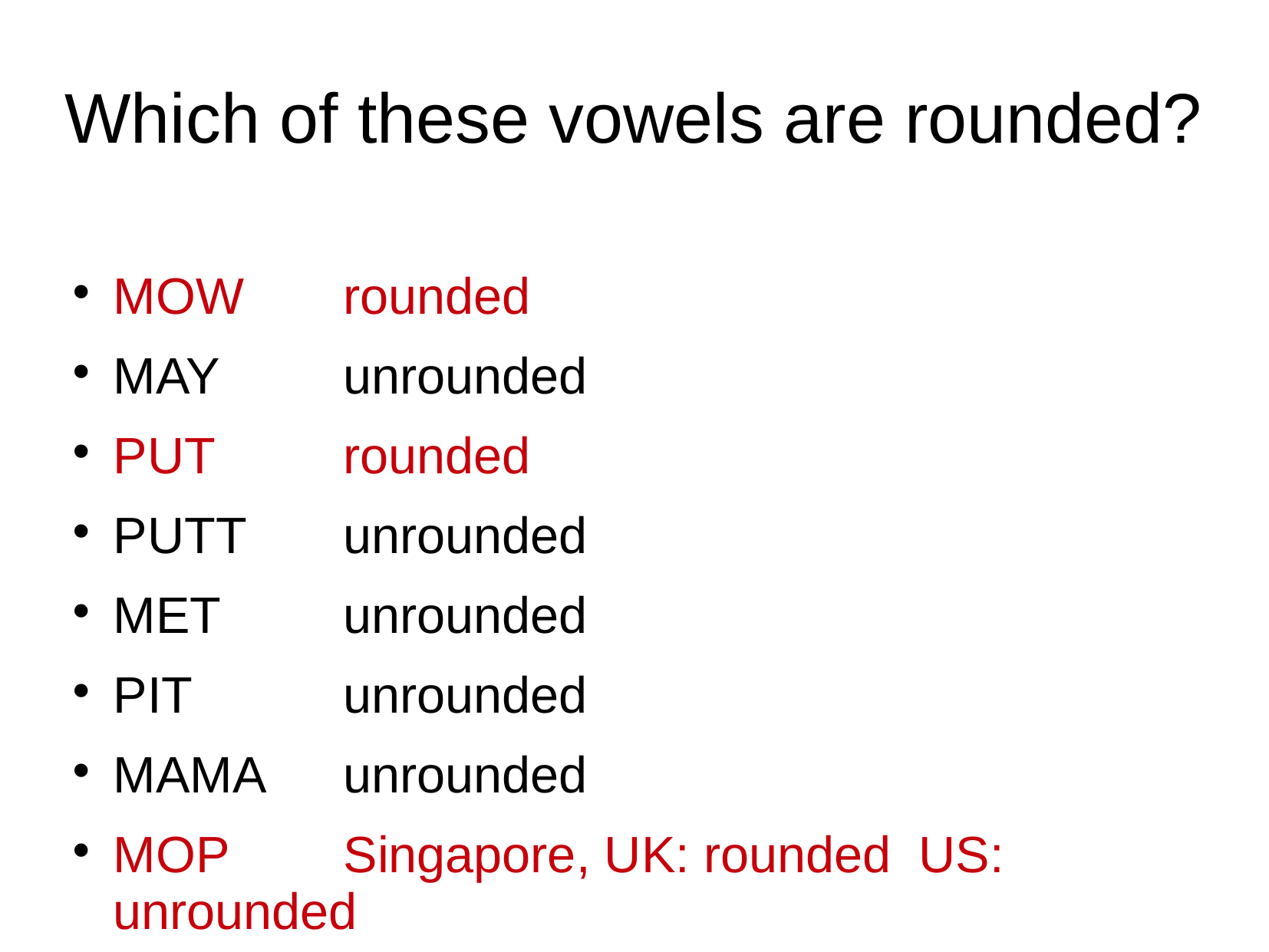

# Which of these vowels are rounded?
MOW 		rounded
MAY			unrounded
PUT			rounded
PUTT		unrounded
MET			unrounded
PIT			unrounded
MAMA		unrounded
MOP		Singapore, UK: rounded 	US: unrounded